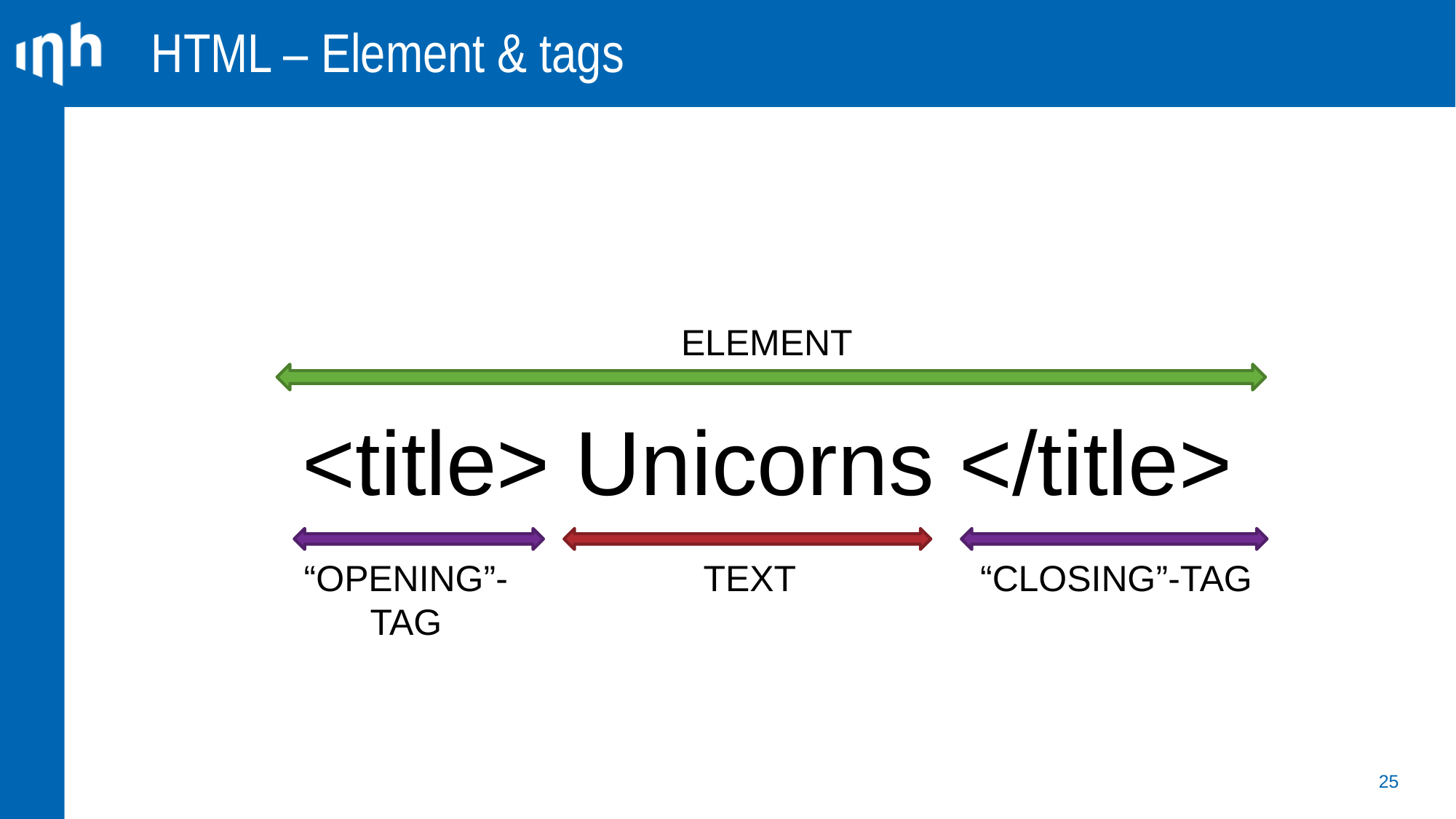

HTML – Element & tags
ELEMENT

<title> Unicorns </title>

“OPENING”-TAG
TEXT
“CLOSING”-TAG
25